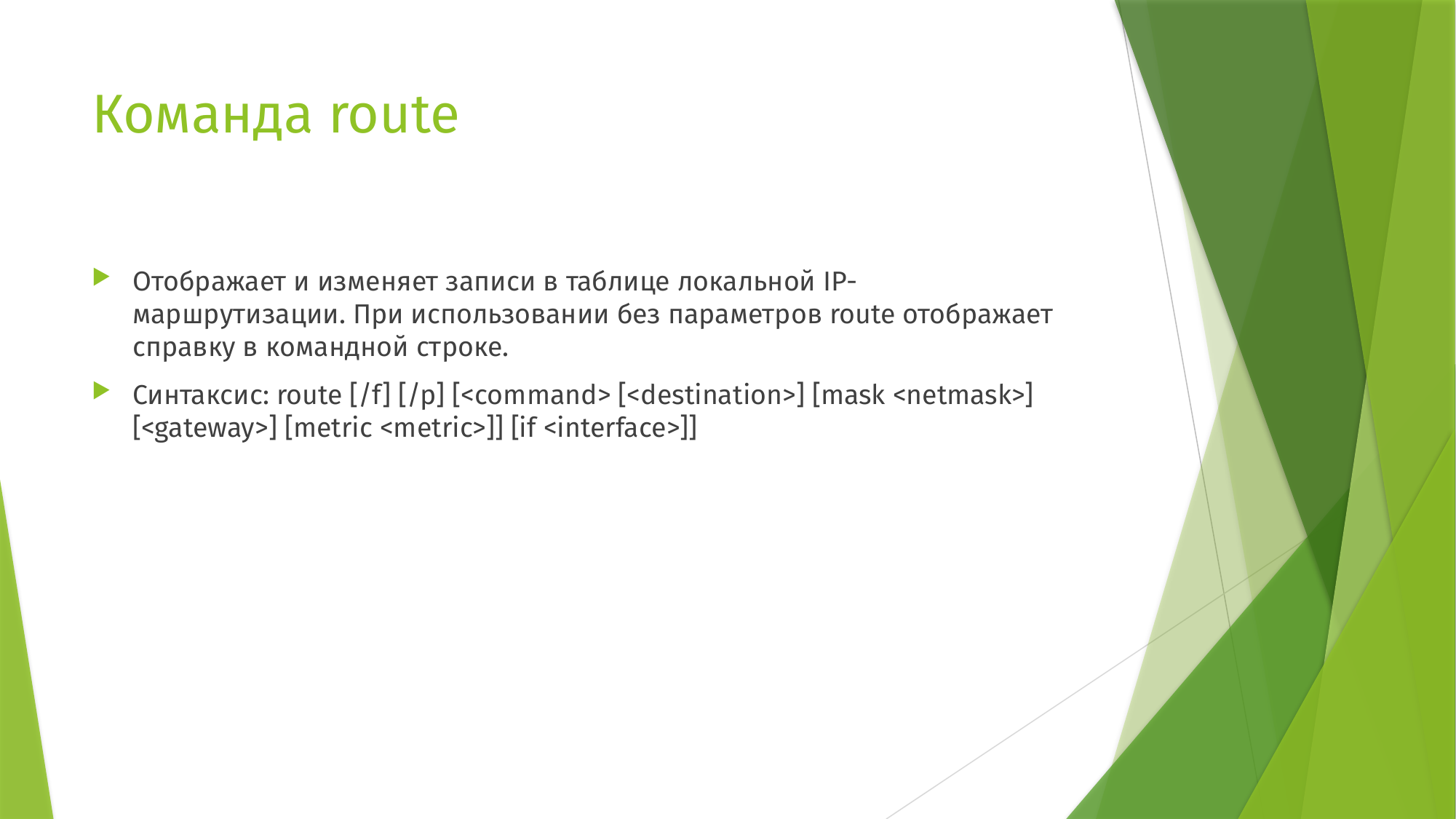

# Команда route
Отображает и изменяет записи в таблице локальной IP-маршрутизации. При использовании без параметров route отображает справку в командной строке.
Синтаксис: route [/f] [/p] [<command> [<destination>] [mask <netmask>] [<gateway>] [metric <metric>]] [if <interface>]]